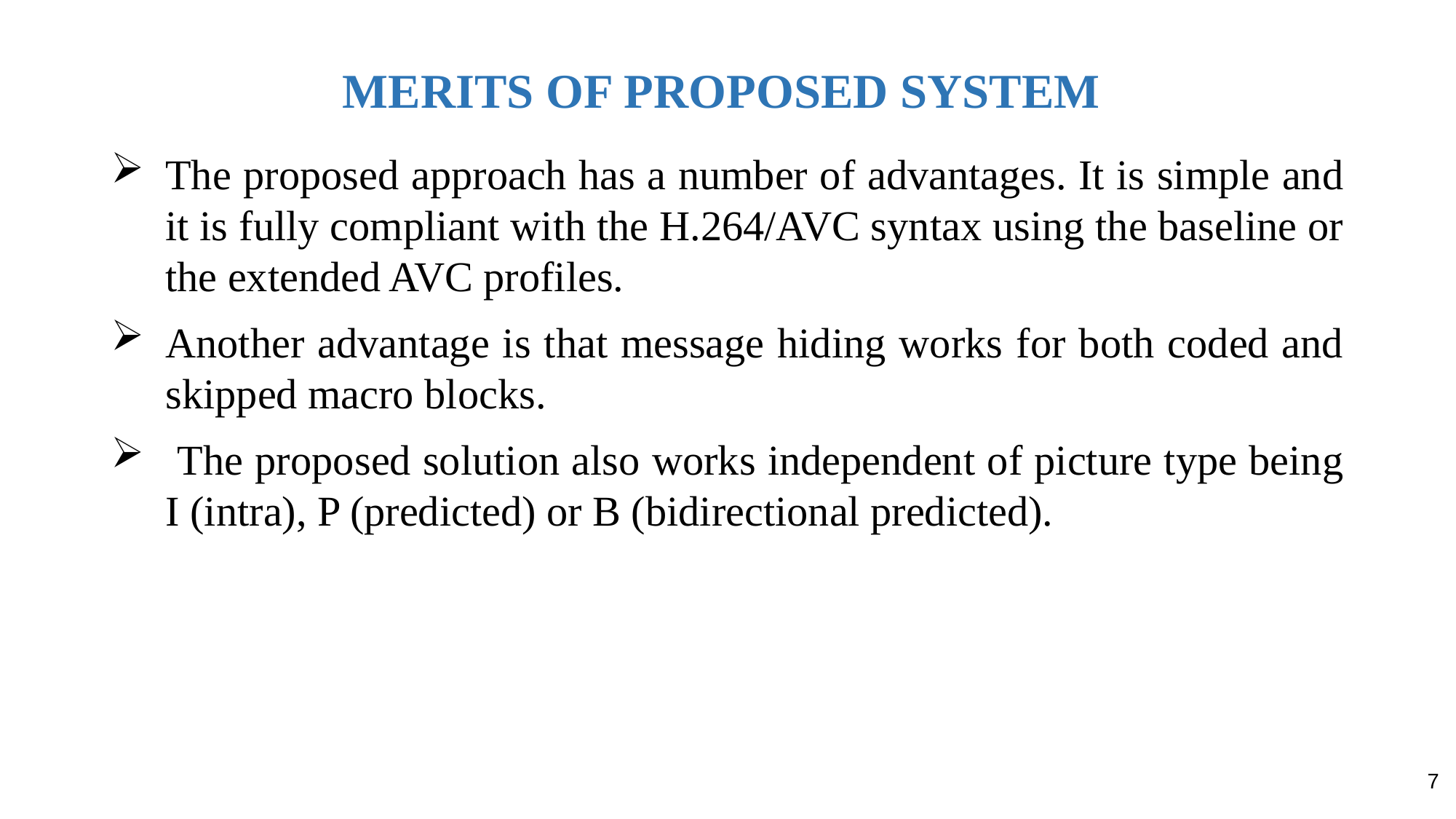

# MERITS OF PROPOSED SYSTEM
The proposed approach has a number of advantages. It is simple and it is fully compliant with the H.264/AVC syntax using the baseline or the extended AVC profiles.
Another advantage is that message hiding works for both coded and skipped macro blocks.
 The proposed solution also works independent of picture type being I (intra), P (predicted) or B (bidirectional predicted).

7